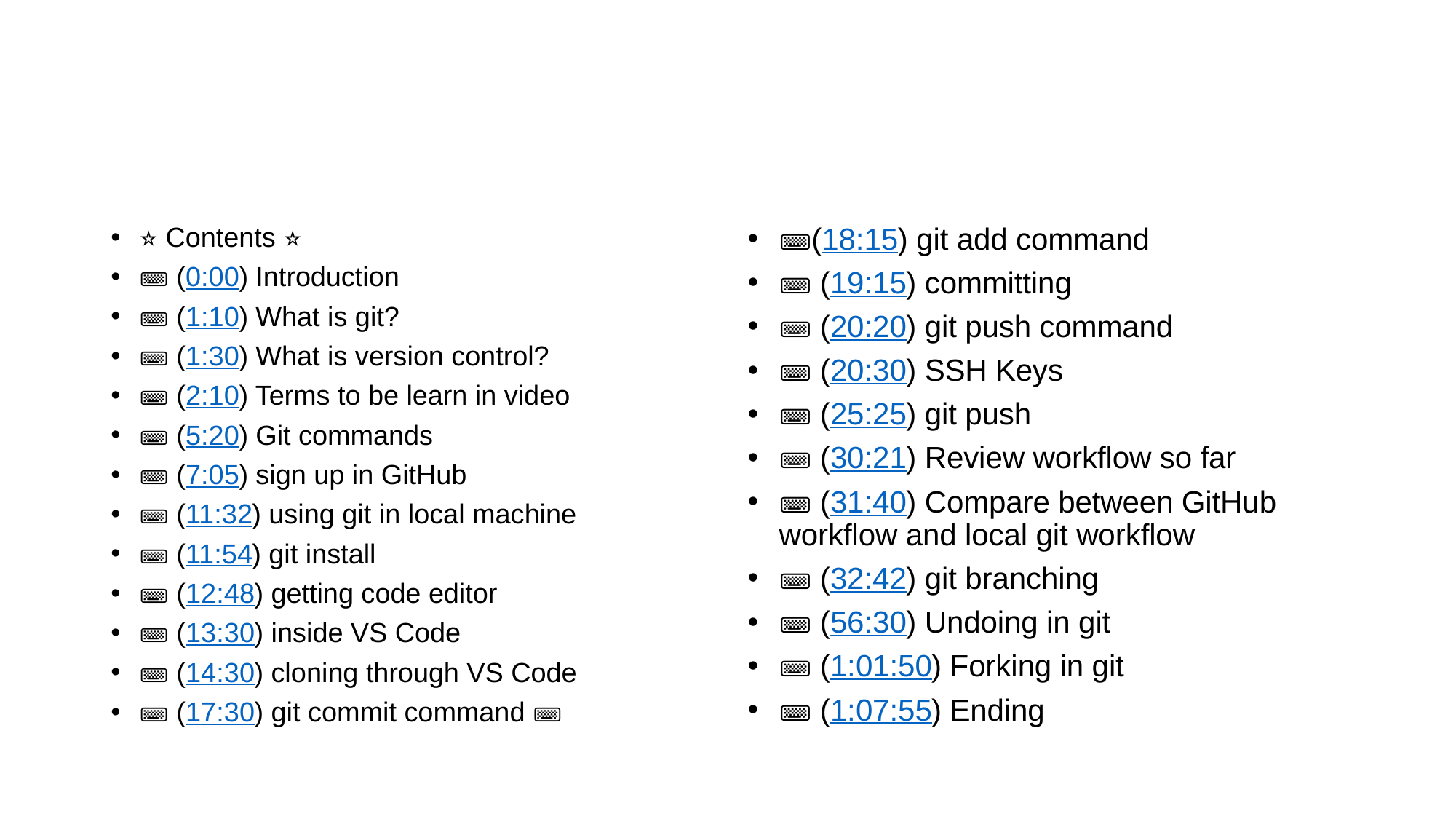

#
⭐️ Contents ⭐️
⌨️ (0:00) Introduction
⌨️ (1:10) What is git?
⌨️ (1:30) What is version control?
⌨️ (2:10) Terms to be learn in video
⌨️ (5:20) Git commands
⌨️ (7:05) sign up in GitHub
⌨️ (11:32) using git in local machine
⌨️ (11:54) git install
⌨️ (12:48) getting code editor
⌨️ (13:30) inside VS Code
⌨️ (14:30) cloning through VS Code
⌨️ (17:30) git commit command ⌨️
⌨️(18:15) git add command
⌨️ (19:15) committing
⌨️ (20:20) git push command
⌨️ (20:30) SSH Keys
⌨️ (25:25) git push
⌨️ (30:21) Review workflow so far
⌨️ (31:40) Compare between GitHub workflow and local git workflow
⌨️ (32:42) git branching
⌨️ (56:30) Undoing in git
⌨️ (1:01:50) Forking in git
⌨️ (1:07:55) Ending